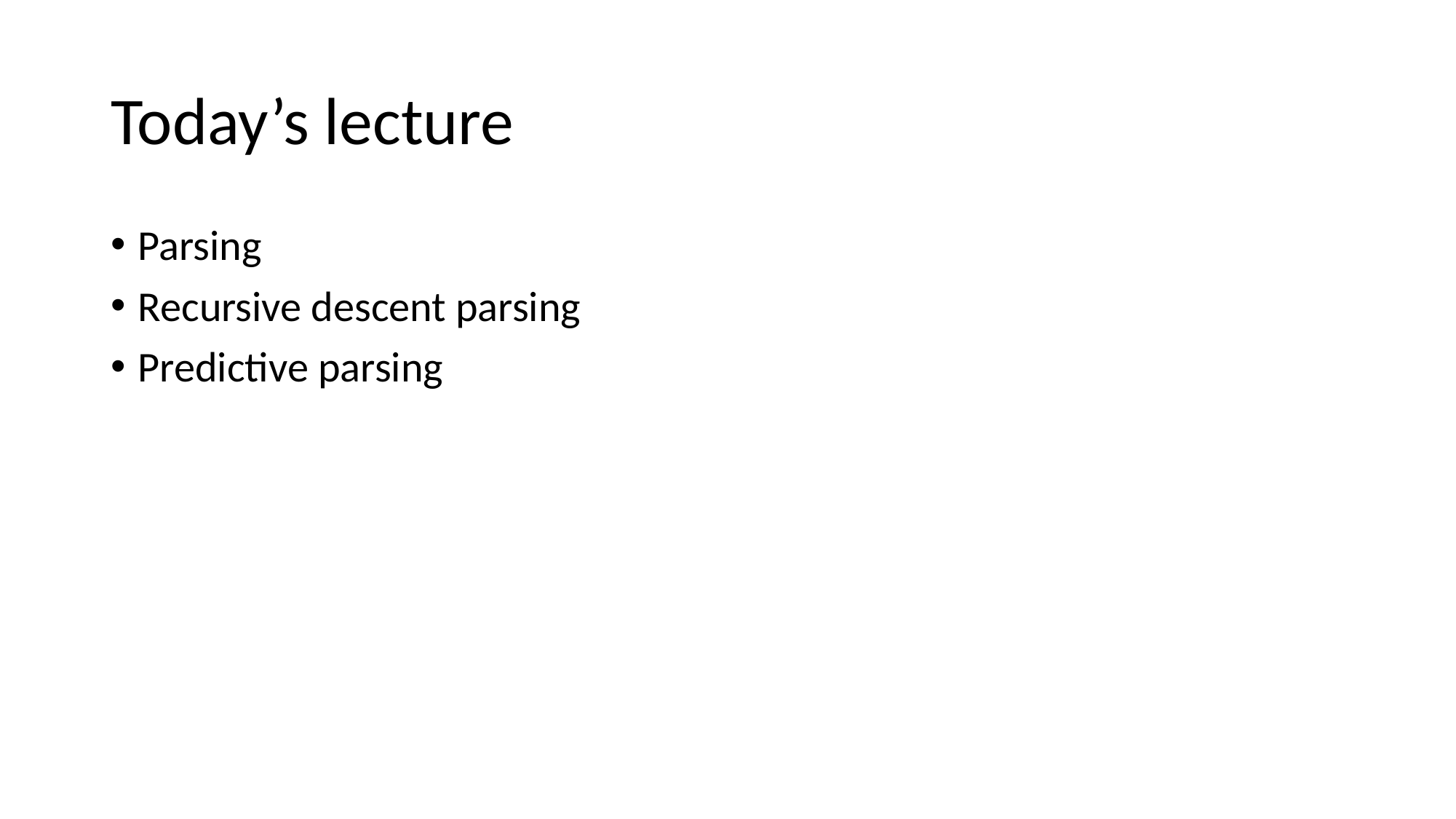

# Today’s lecture
Parsing
Recursive descent parsing
Predictive parsing